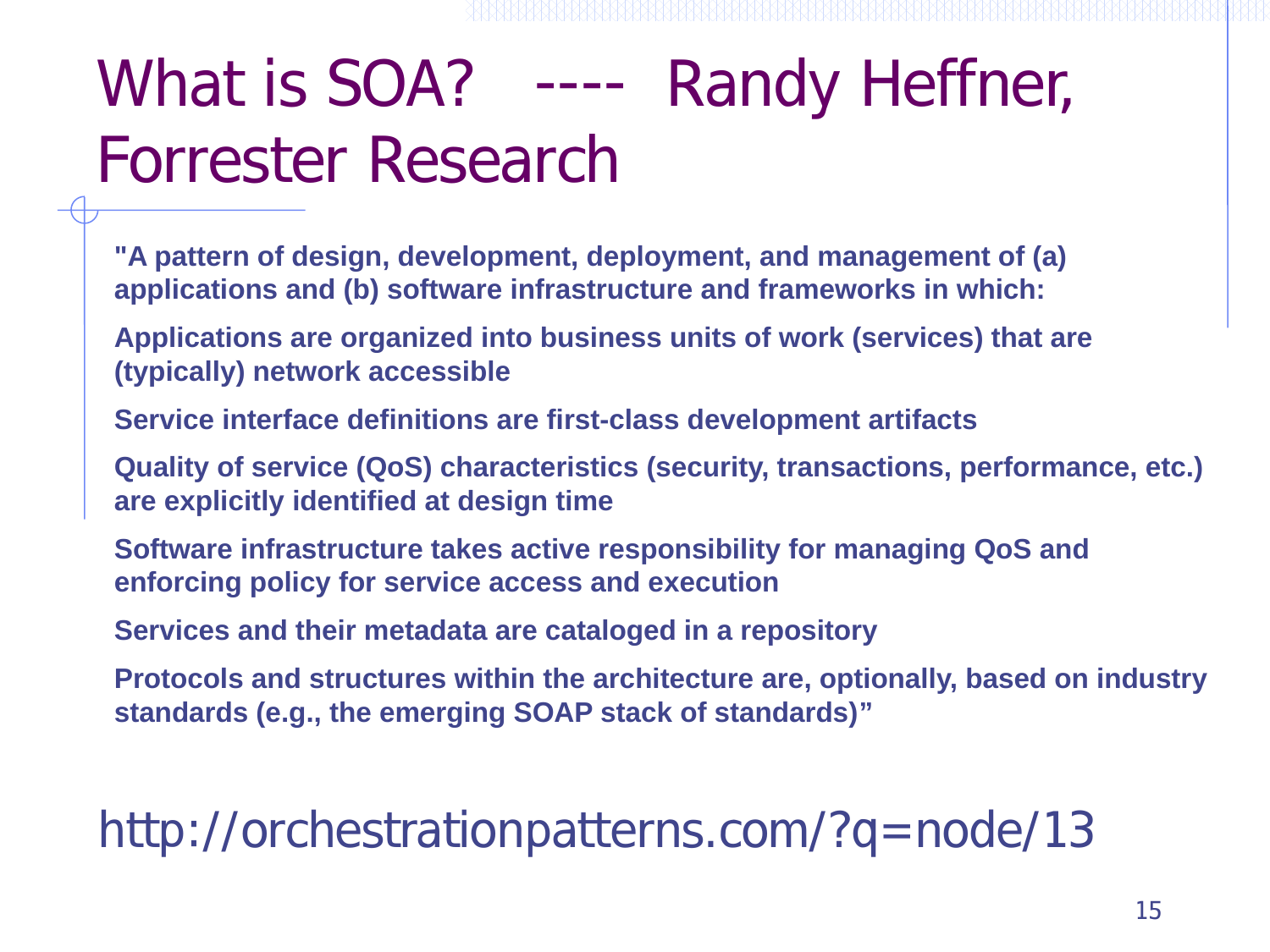

# What is SOA?   ----  Randy Heffner, Forrester Research
"A pattern of design, development, deployment, and management of (a) applications and (b) software infrastructure and frameworks in which:
Applications are organized into business units of work (services) that are (typically) network accessible
Service interface definitions are first-class development artifacts
Quality of service (QoS) characteristics (security, transactions, performance, etc.) are explicitly identified at design time
Software infrastructure takes active responsibility for managing QoS and enforcing policy for service access and execution
Services and their metadata are cataloged in a repository
Protocols and structures within the architecture are, optionally, based on industry standards (e.g., the emerging SOAP stack of standards)”

http://orchestrationpatterns.com/?q=node/13
15